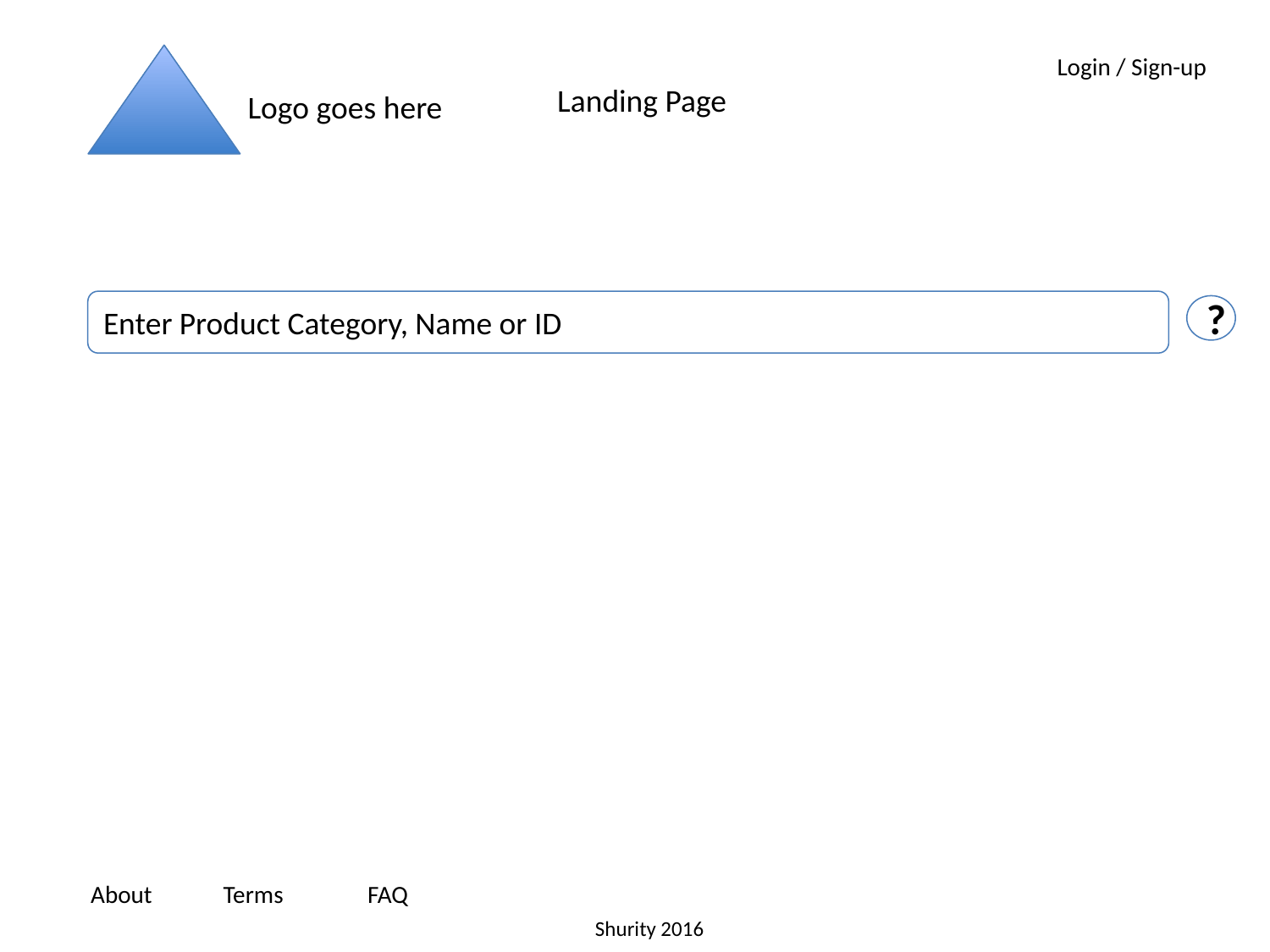

Login / Sign-up
Landing Page
Logo goes here
Enter Product Category, Name or ID
?
Terms
About
FAQ
Shurity 2016